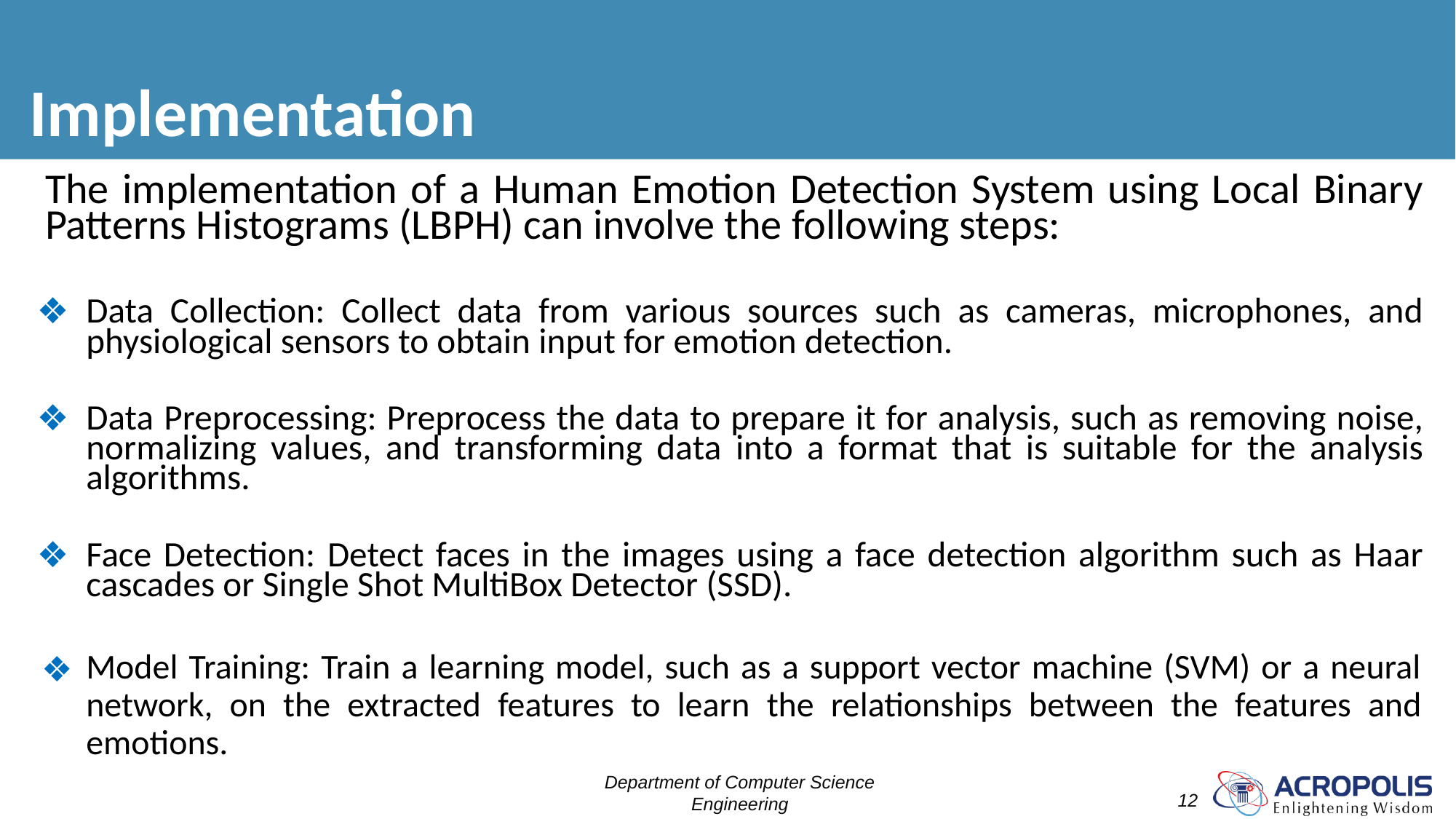

# Implementation
The implementation of a Human Emotion Detection System using Local Binary Patterns Histograms (LBPH) can involve the following steps:

Data Collection: Collect data from various sources such as cameras, microphones, and physiological sensors to obtain input for emotion detection.

Data Preprocessing: Preprocess the data to prepare it for analysis, such as removing noise, normalizing values, and transforming data into a format that is suitable for the analysis algorithms.

Face Detection: Detect faces in the images using a face detection algorithm such as Haar cascades or Single Shot MultiBox Detector (SSD).

Model Training: Train a learning model, such as a support vector machine (SVM) or a neural network, on the extracted features to learn the relationships between the features and emotions.

Department of Computer Science Engineering

12